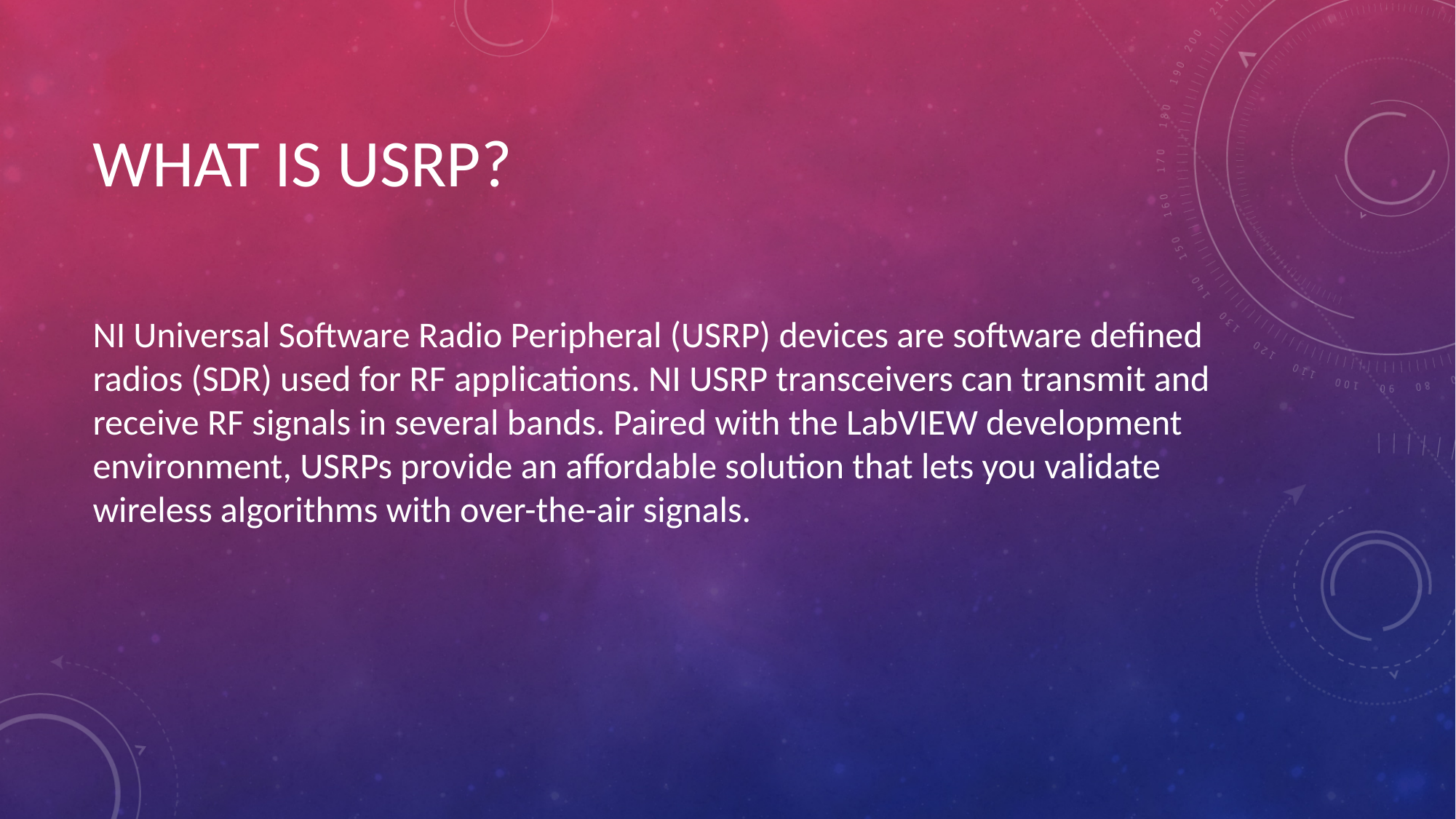

# What is USRP?
NI Universal Software Radio Peripheral (USRP) devices are software defined radios (SDR) used for RF applications. NI USRP transceivers can transmit and receive RF signals in several bands. Paired with the LabVIEW development environment, USRPs provide an affordable solution that lets you validate wireless algorithms with over-the-air signals.